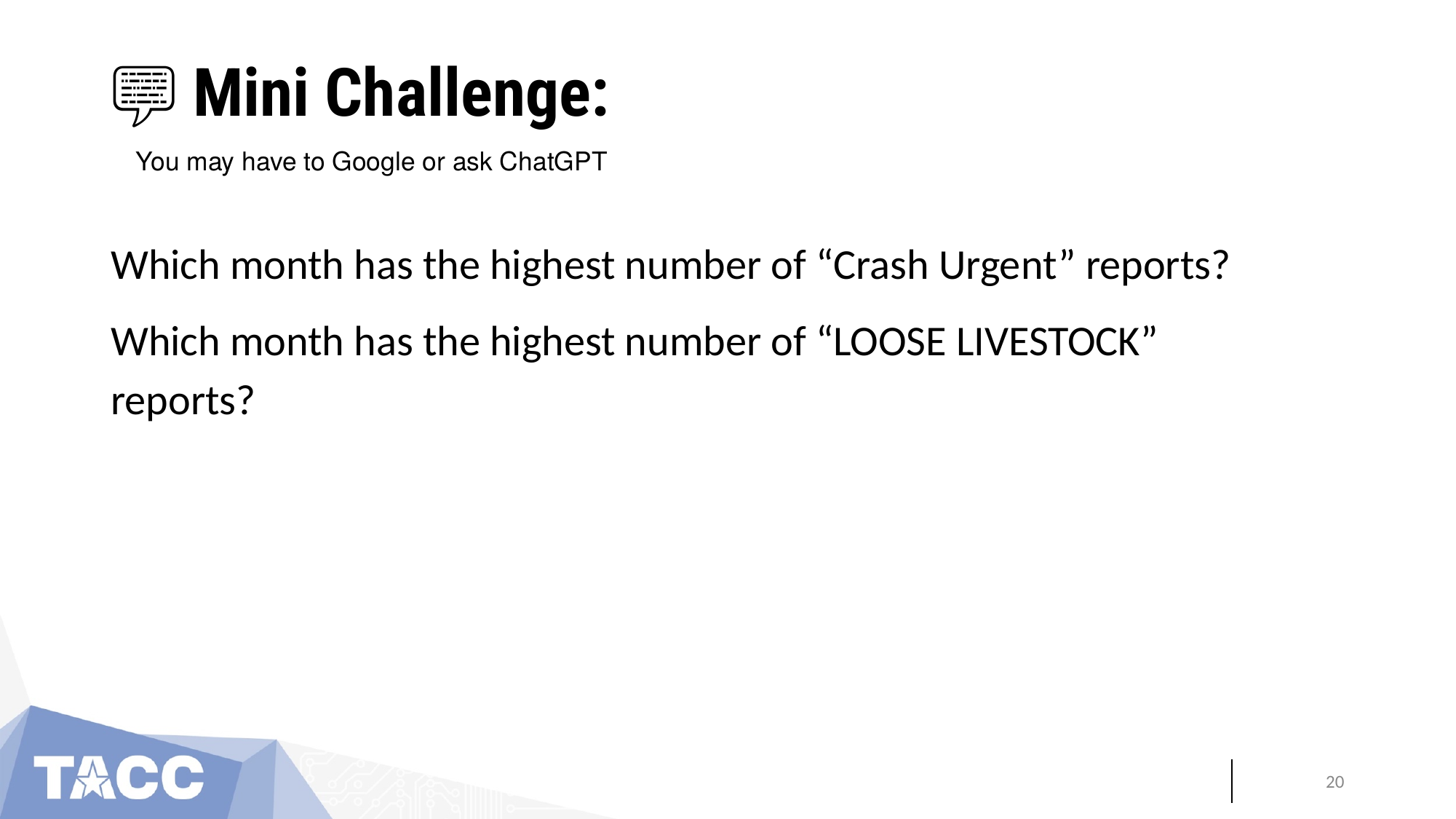

# 💬 Mini Challenge:
You may have to Google or ask ChatGPT
Which month has the highest number of “Crash Urgent” reports?
Which month has the highest number of “LOOSE LIVESTOCK” reports?

20